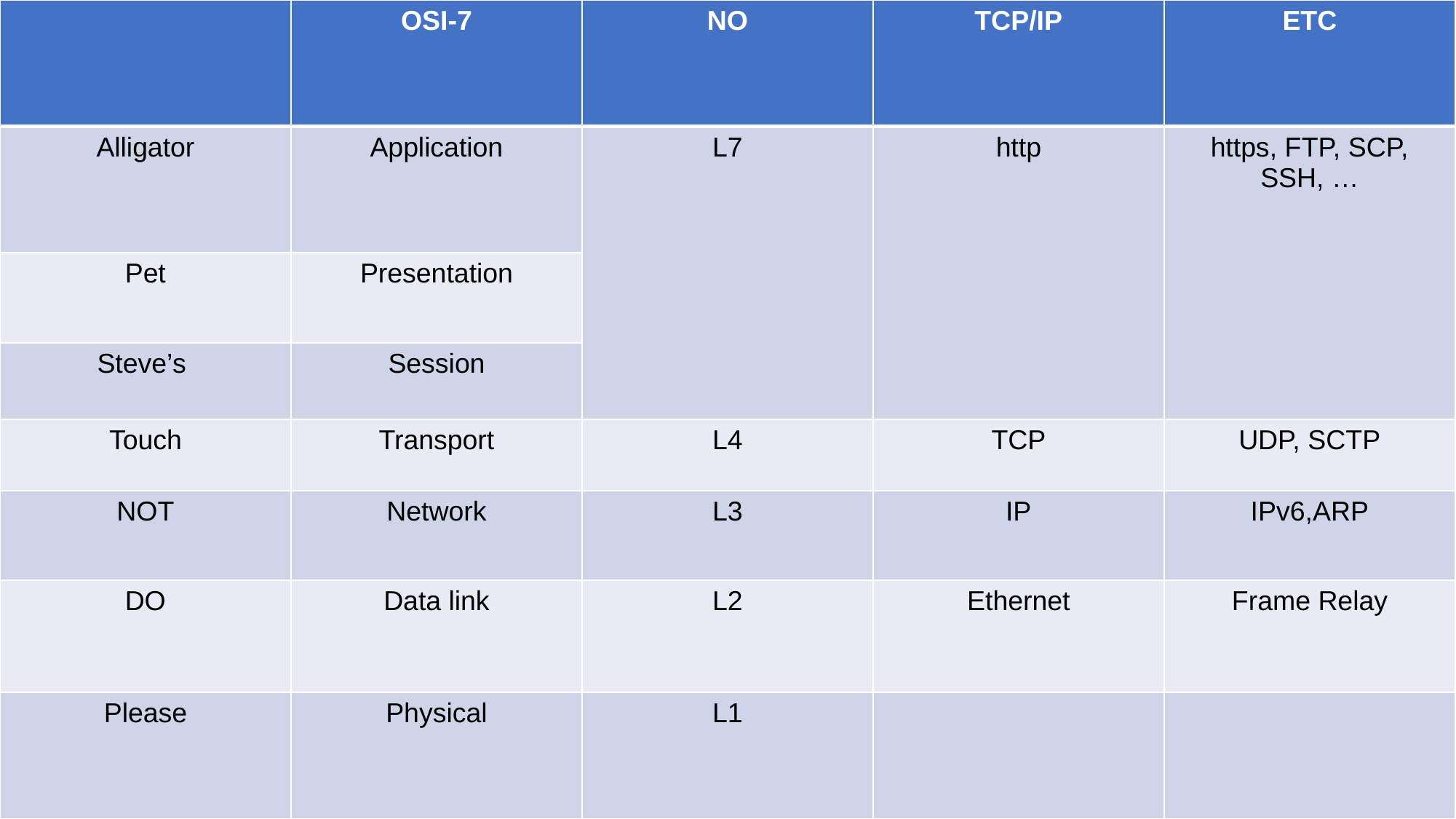

|  | OSI-7 | NO | TCP/IP | ETC |
| --- | --- | --- | --- | --- |
| Alligator | Application | L7 | http | https, FTP, SCP, SSH, … |
| Pet | Presentation |  |  |  |
| Steve’s | Session |  |  |  |
| Touch | Transport | L4 | TCP | UDP, SCTP |
| NOT | Network | L3 | IP | IPv6,ARP |
| DO | Data link | L2 | Ethernet | Frame Relay |
| Please | Physical | L1 |  |  |